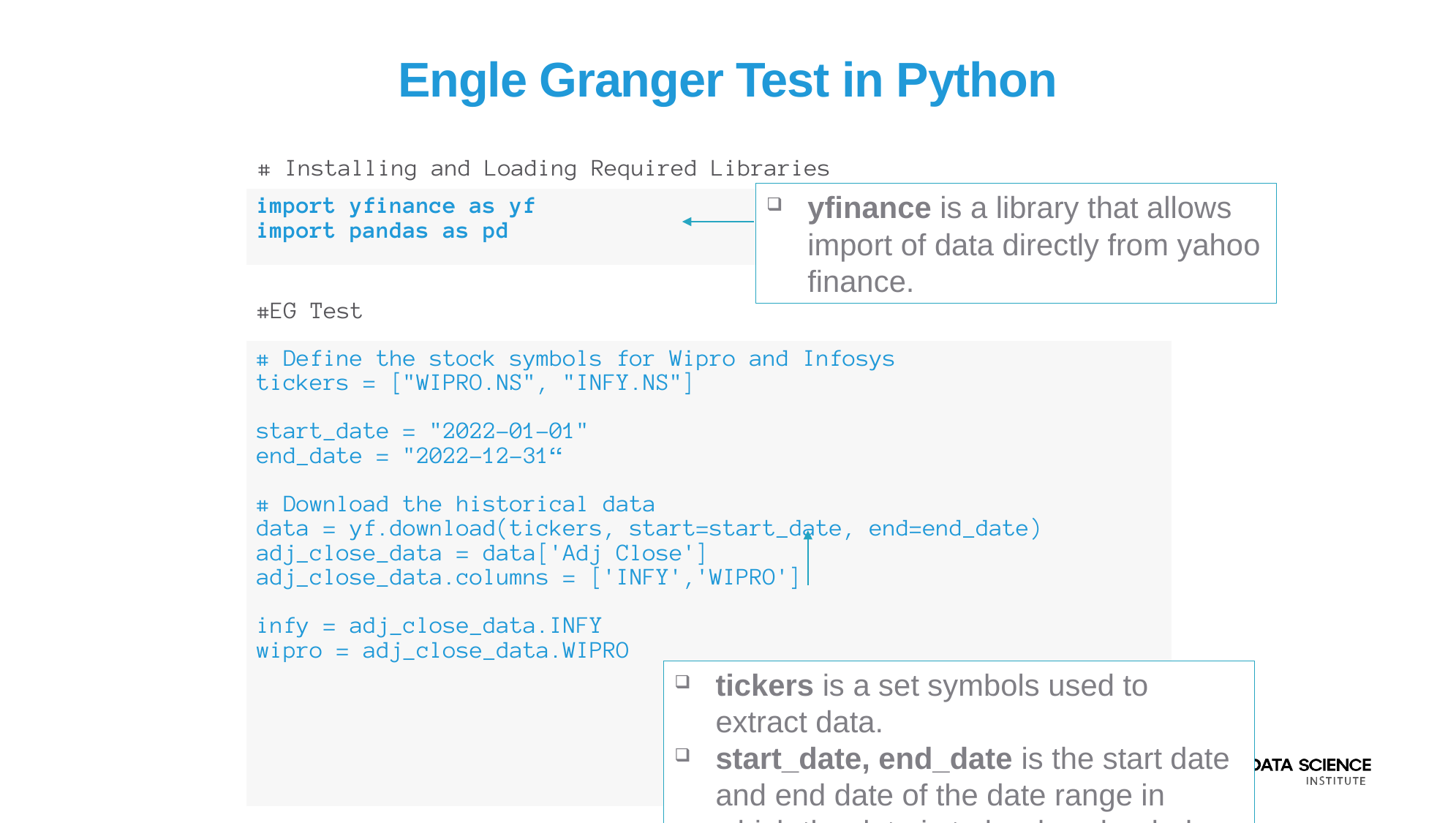

# Engle Granger Test in Python
# Installing and Loading Required Libraries
yfinance is a library that allows import of data directly from yahoo finance.
| import yfinance as yf import pandas as pd |
| --- |
#EG Test
| # Define the stock symbols for Wipro and Infosys tickers = ["WIPRO.NS", "INFY.NS"] start\_date = "2022-01-01" end\_date = "2022-12-31“ # Download the historical data data = yf.download(tickers, start=start\_date, end=end\_date) adj\_close\_data = data['Adj Close'] adj\_close\_data.columns = ['INFY','WIPRO'] infy = adj\_close\_data.INFY wipro = adj\_close\_data.WIPRO |
| --- |
tickers is a set symbols used to extract data.
start_date, end_date is the start date and end date of the date range in which the data is to be downloaded.
12